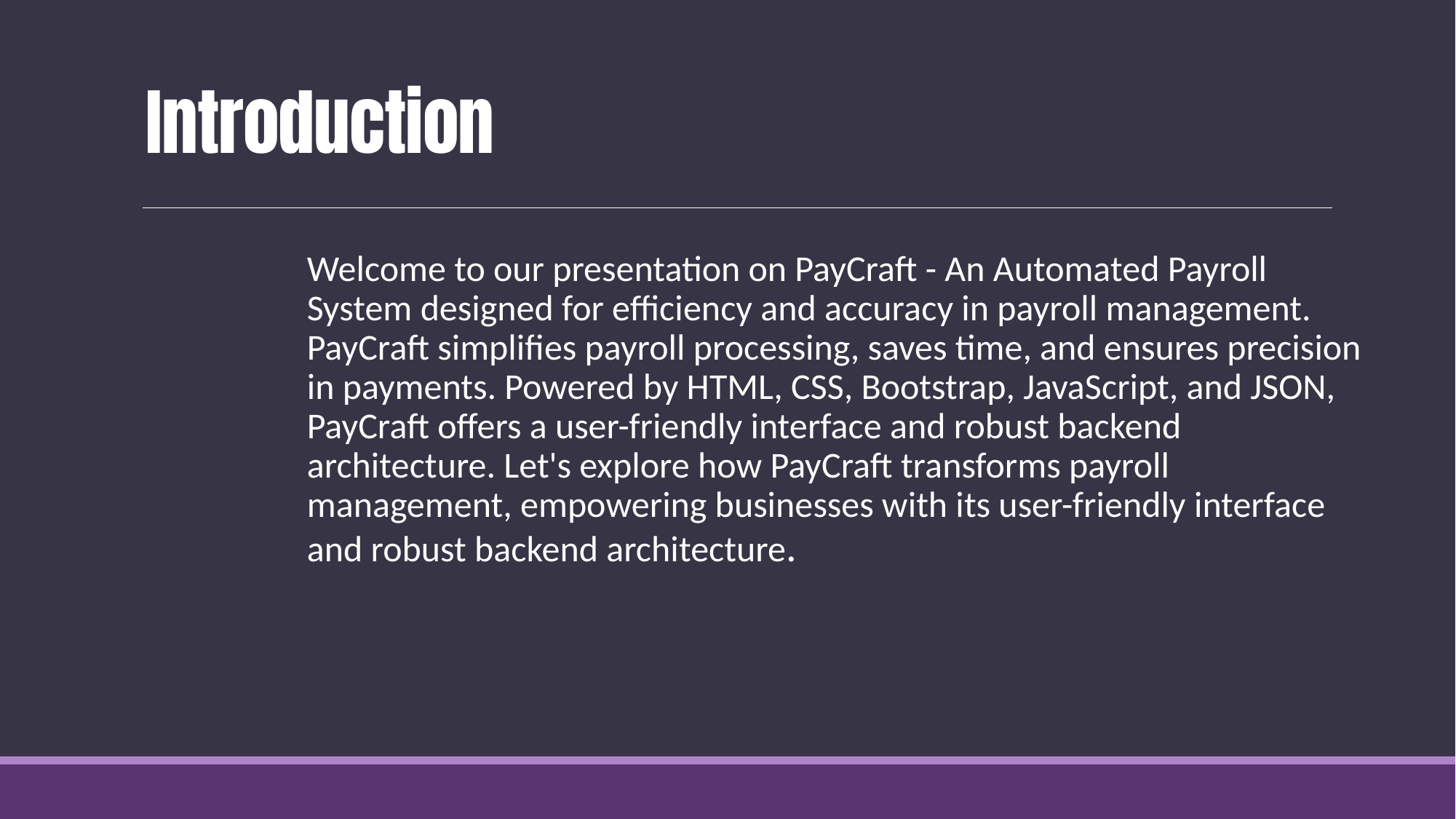

Introduction
Welcome to our presentation on PayCraft - An Automated Payroll System designed for efficiency and accuracy in payroll management. PayCraft simplifies payroll processing, saves time, and ensures precision in payments. Powered by HTML, CSS, Bootstrap, JavaScript, and JSON, PayCraft offers a user-friendly interface and robust backend architecture. Let's explore how PayCraft transforms payroll management, empowering businesses with its user-friendly interface and robust backend architecture.